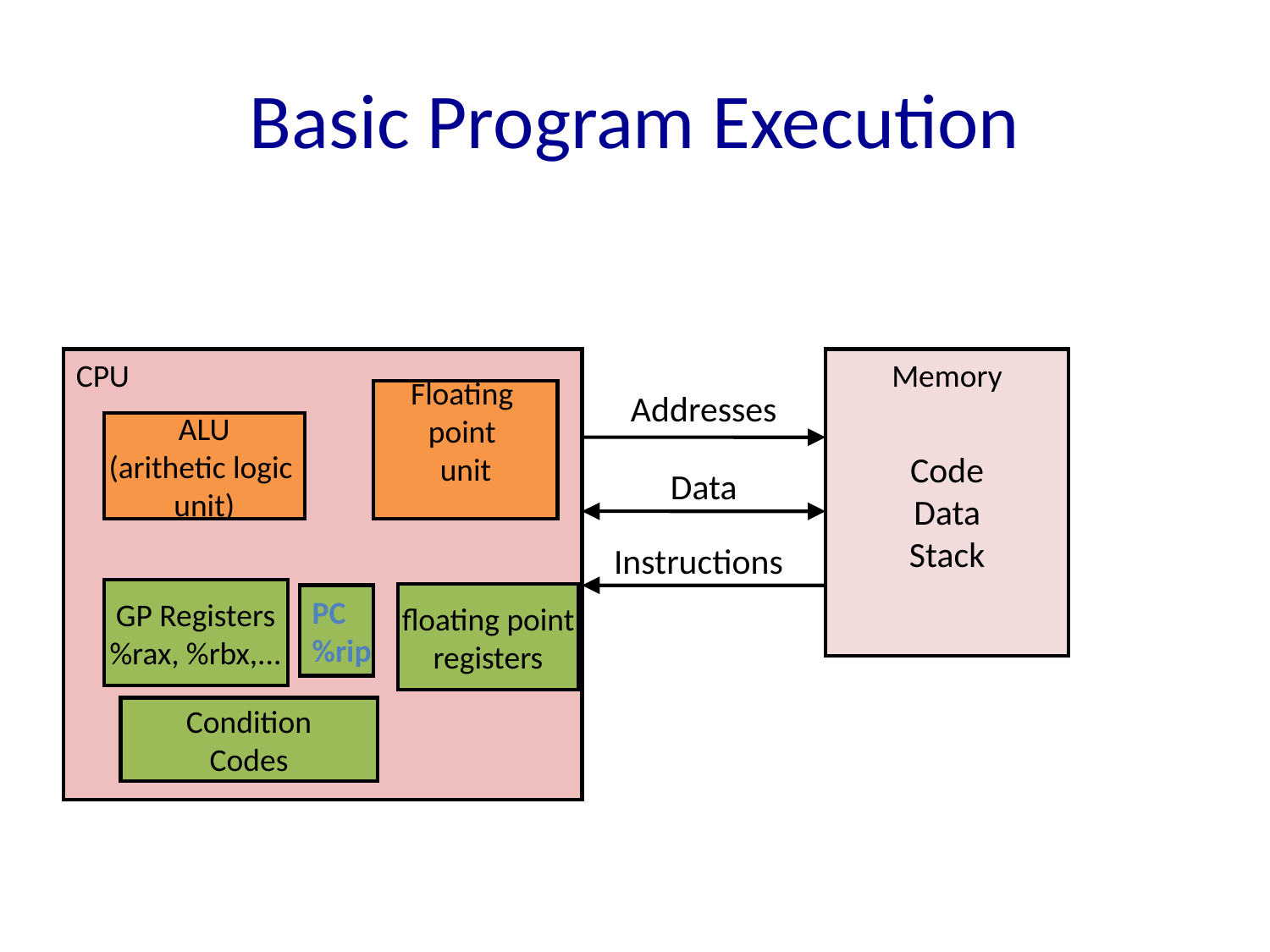

# Basic Program Execution
CPU
Memory
Floating
point
unit

Addresses
ALU
(arithetic logic
unit)

Code
Data
Stack
Data

Instructions
GP Registers
%rax, %rbx,...
floating point
registers
PC
%rip

Condition
Codes